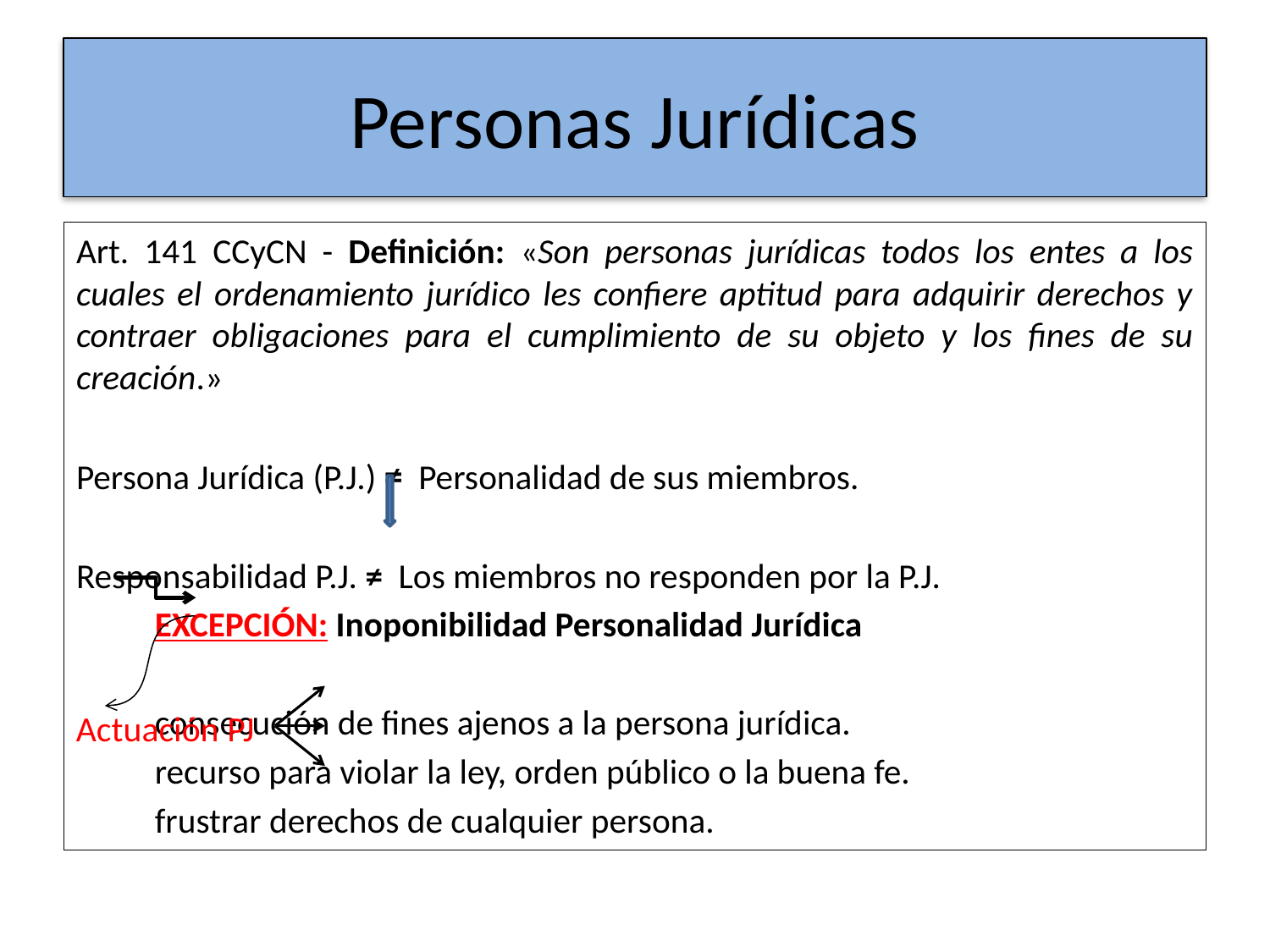

# Personas Jurídicas
Art. 141 CCyCN - Definición: «Son personas jurídicas todos los entes a los cuales el ordenamiento jurídico les confiere aptitud para adquirir derechos y contraer obligaciones para el cumplimiento de su objeto y los fines de su creación.»

Persona Jurídica (P.J.) ≠  Personalidad de sus miembros.

Responsabilidad P.J. ≠  Los miembros no responden por la P.J.
	EXCEPCIÓN: Inoponibilidad Personalidad Jurídica

		consecución de fines ajenos a la persona jurídica.
		recurso para violar la ley, orden público o la buena fe.
		frustrar derechos de cualquier persona.

Actuación PJ